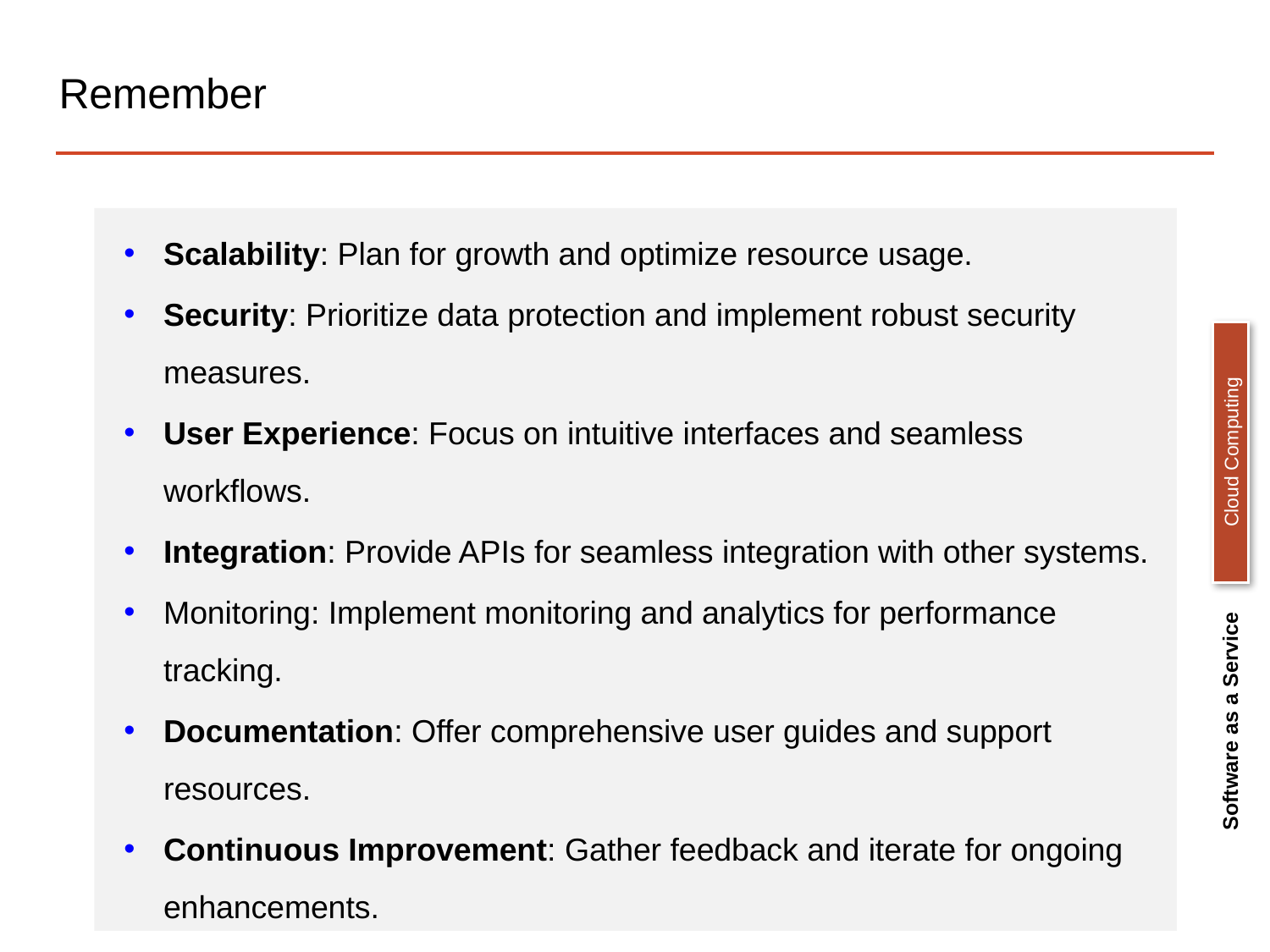

# Remember
Scalability: Plan for growth and optimize resource usage.
Security: Prioritize data protection and implement robust security measures.
User Experience: Focus on intuitive interfaces and seamless workflows.
Integration: Provide APIs for seamless integration with other systems.
Monitoring: Implement monitoring and analytics for performance tracking.
Documentation: Offer comprehensive user guides and support resources.
Continuous Improvement: Gather feedback and iterate for ongoing enhancements.
Cloud Computing
Software as a Service